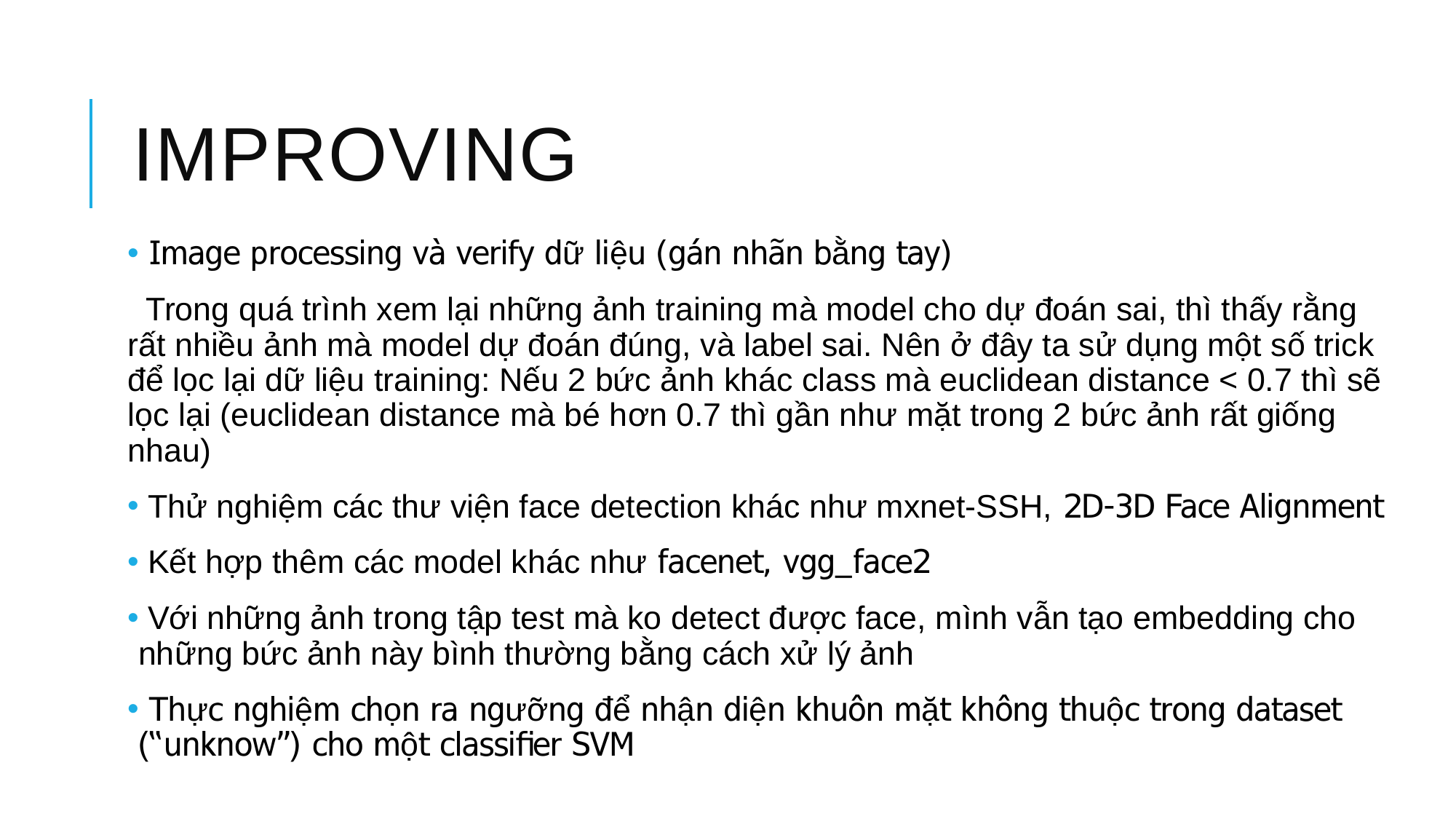

# Improving
 Image processing và verify dữ liệu (gán nhãn bằng tay)
  Trong quá trình xem lại những ảnh training mà model cho dự đoán sai, thì thấy rằng rất nhiều ảnh mà model dự đoán đúng, và label sai. Nên ở đây ta sử dụng một số trick để lọc lại dữ liệu training: Nếu 2 bức ảnh khác class mà euclidean distance < 0.7 thì sẽ lọc lại (euclidean distance mà bé hơn 0.7 thì gần như mặt trong 2 bức ảnh rất giống nhau)
 Thử nghiệm các thư viện face detection khác như mxnet-SSH, 2D-3D Face Alignment
 Kết hợp thêm các model khác như facenet, vgg_face2
 Với những ảnh trong tập test mà ko detect được face, mình vẫn tạo embedding cho những bức ảnh này bình thường bằng cách xử lý ảnh
 Thực nghiệm chọn ra ngưỡng để nhận diện khuôn mặt không thuộc trong dataset (“unknow”) cho một classifier SVM